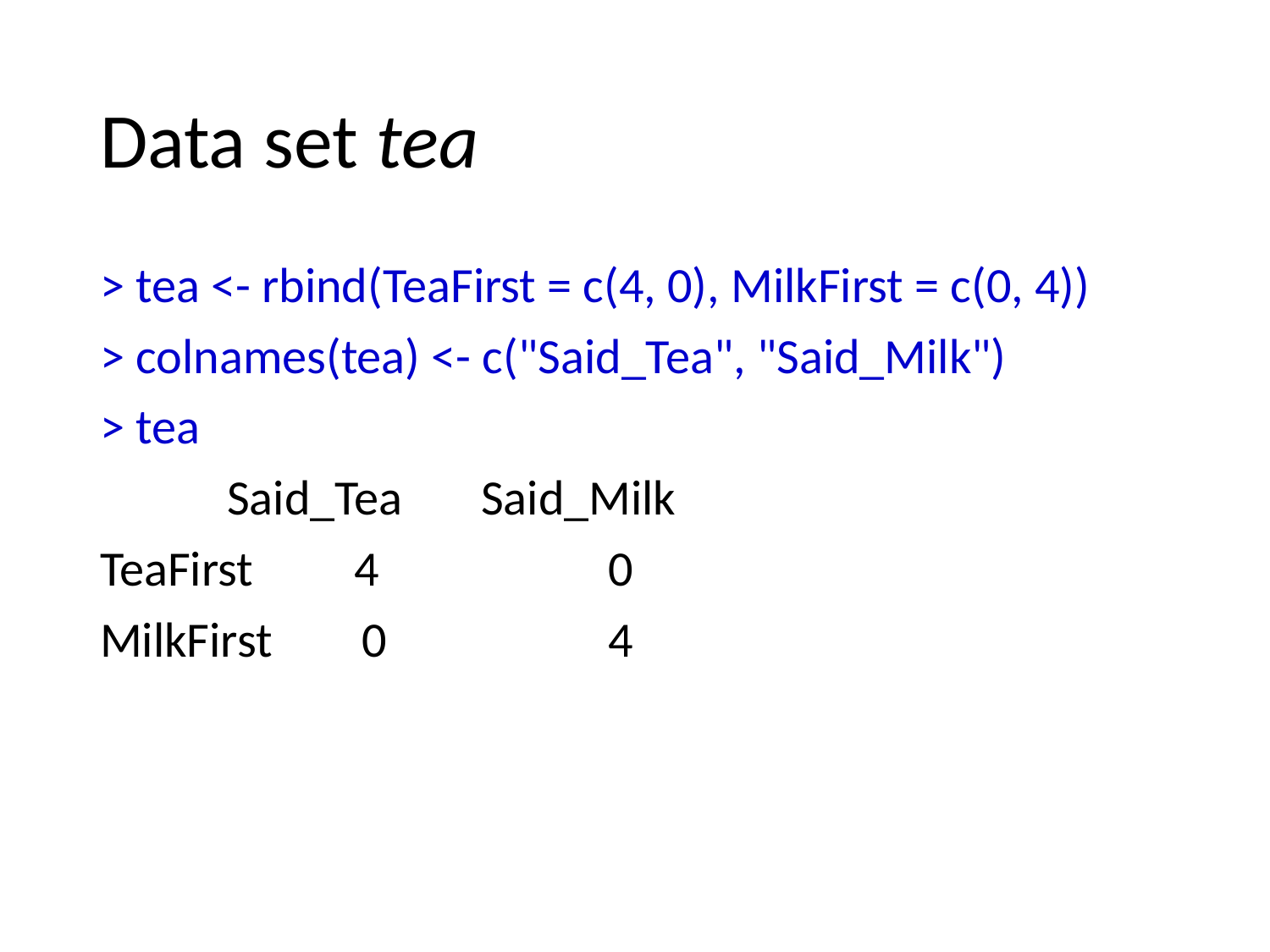

# Data set tea
> tea <- rbind(TeaFirst = c(4, 0), MilkFirst = c(0, 4))
> colnames(tea) <- c("Said_Tea", "Said_Milk")
> tea
          	Said_Tea 	Said_Milk
TeaFirst         4         		0
MilkFirst        0         	4